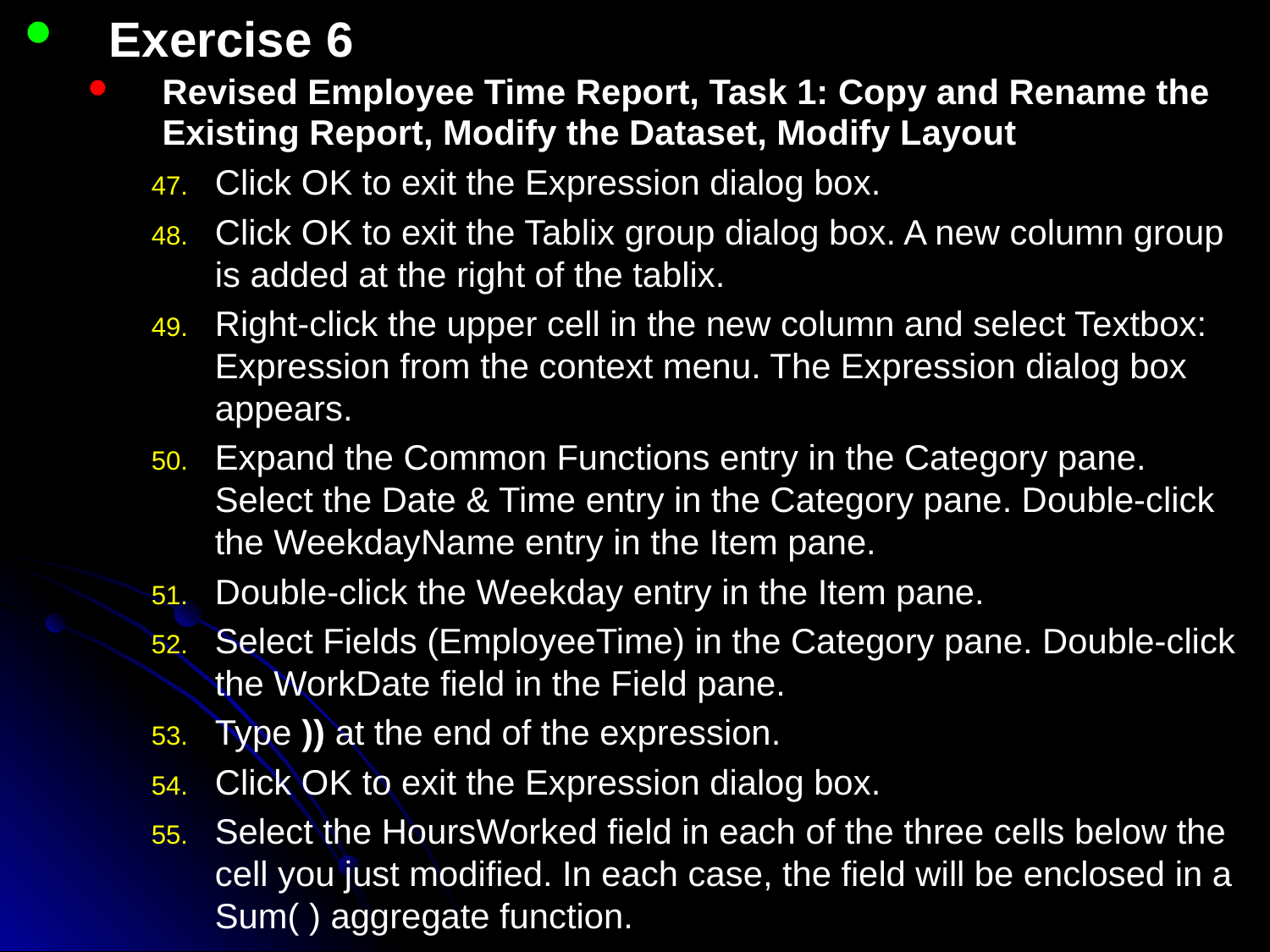

Exercise 6
Revised Employee Time Report, Task 1: Copy and Rename the Existing Report, Modify the Dataset, Modify Layout
Click OK to exit the Expression dialog box.
Click OK to exit the Tablix group dialog box. A new column group is added at the right of the tablix.
Right-click the upper cell in the new column and select Textbox: Expression from the context menu. The Expression dialog box appears.
Expand the Common Functions entry in the Category pane. Select the Date & Time entry in the Category pane. Double-click the WeekdayName entry in the Item pane.
Double-click the Weekday entry in the Item pane.
Select Fields (EmployeeTime) in the Category pane. Double-click the WorkDate field in the Field pane.
Type )) at the end of the expression.
Click OK to exit the Expression dialog box.
Select the HoursWorked field in each of the three cells below the cell you just modified. In each case, the field will be enclosed in a Sum( ) aggregate function.